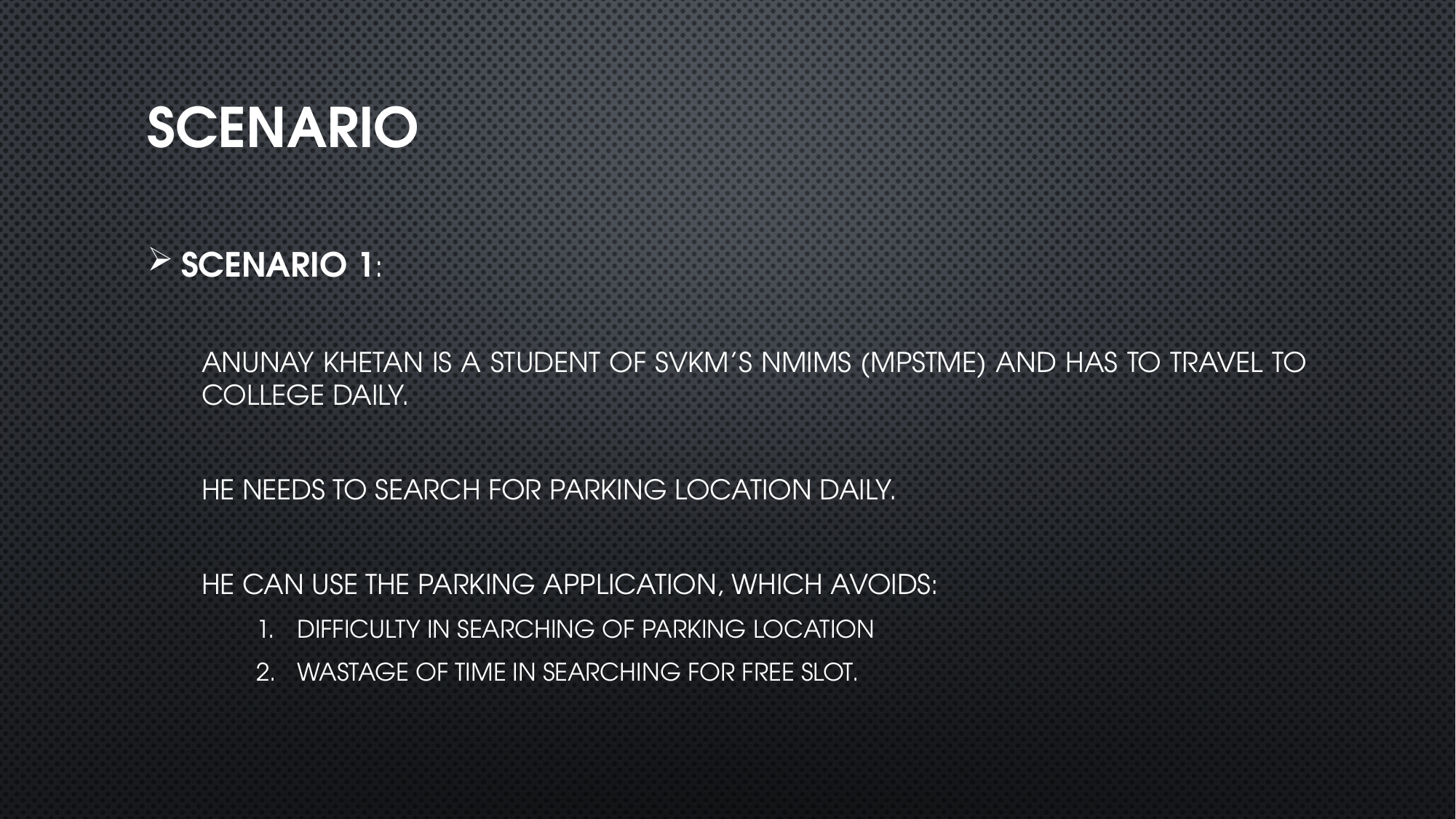

# SCENARIO
Scenario 1:

Anunay Khetan is a student of SVKM’s NMIMS (MPSTME) and has to travel to college daily.

He needs to search for parking location daily.

He can use the parking application, which avoids:
Difficulty in searching of parking location
Wastage of time in searching for free slot.